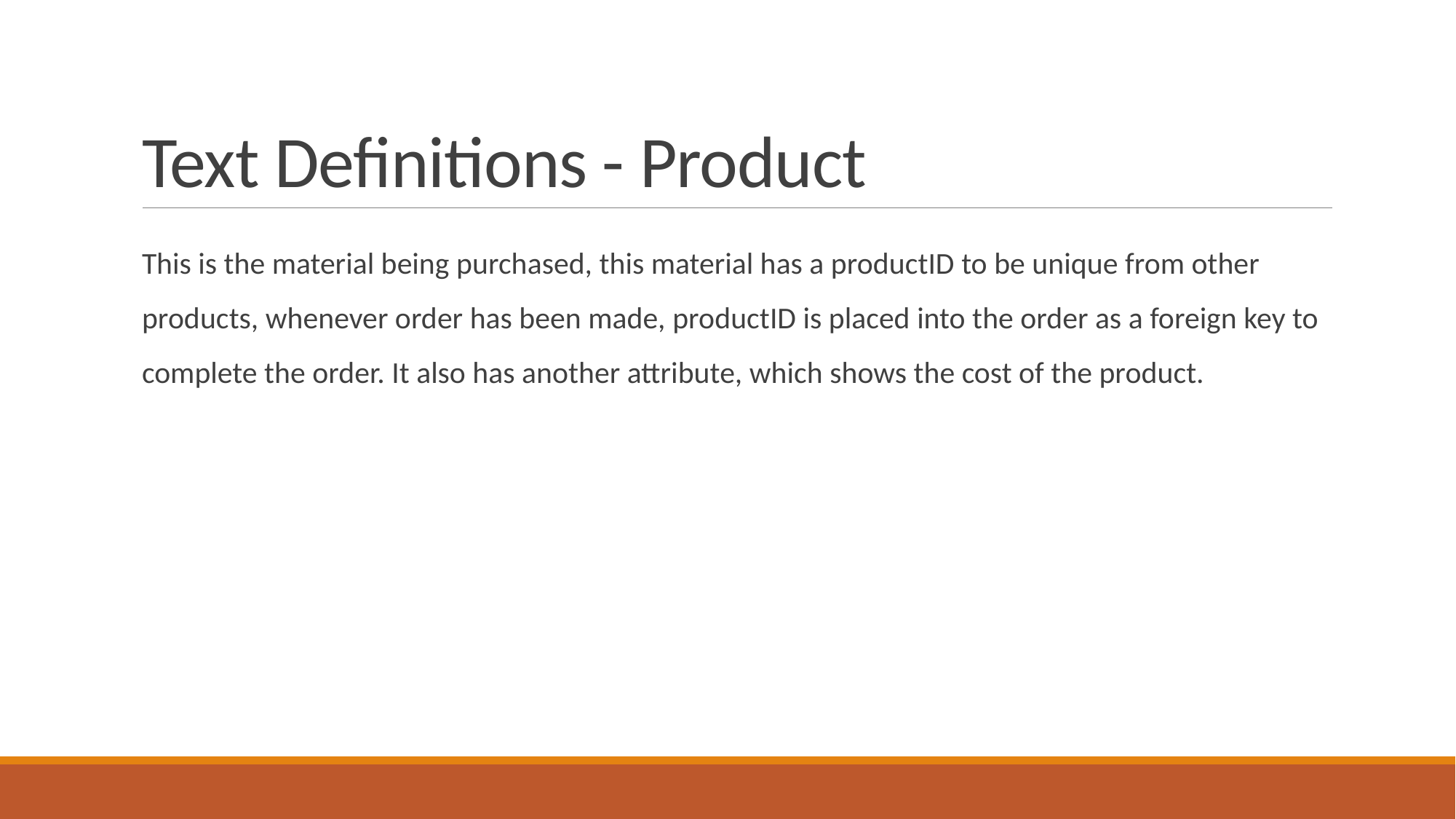

# Text Definitions - Product
This is the material being purchased, this material has a productID to be unique from other products, whenever order has been made, productID is placed into the order as a foreign key to complete the order. It also has another attribute, which shows the cost of the product.